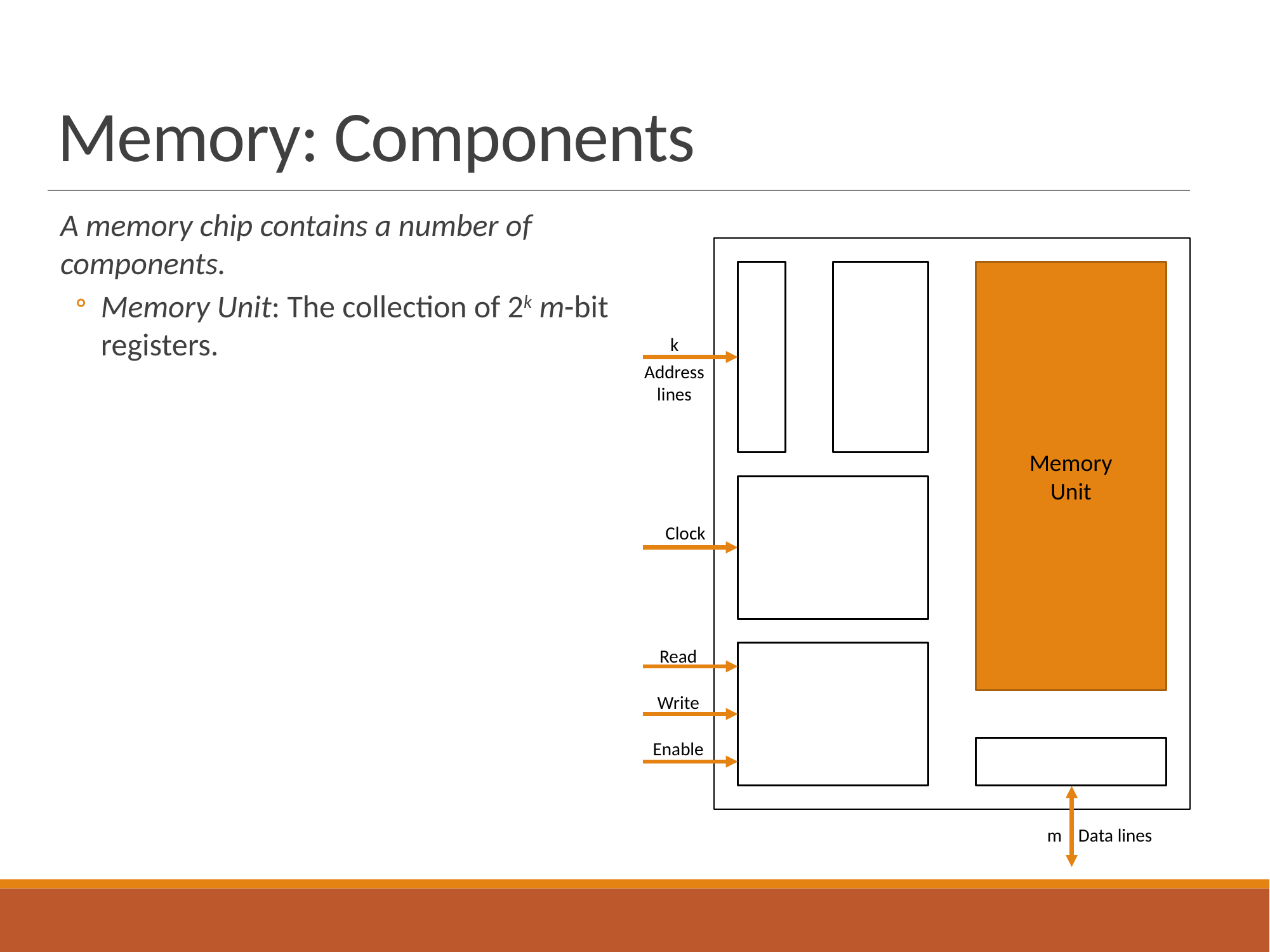

# Memory: Components
A memory chip contains a number of components.
Memory Unit: The collection of 2k m-bit registers.

Memory
Unit
k
Address
lines

Clock
Read
Write
Enable

m    Data lines